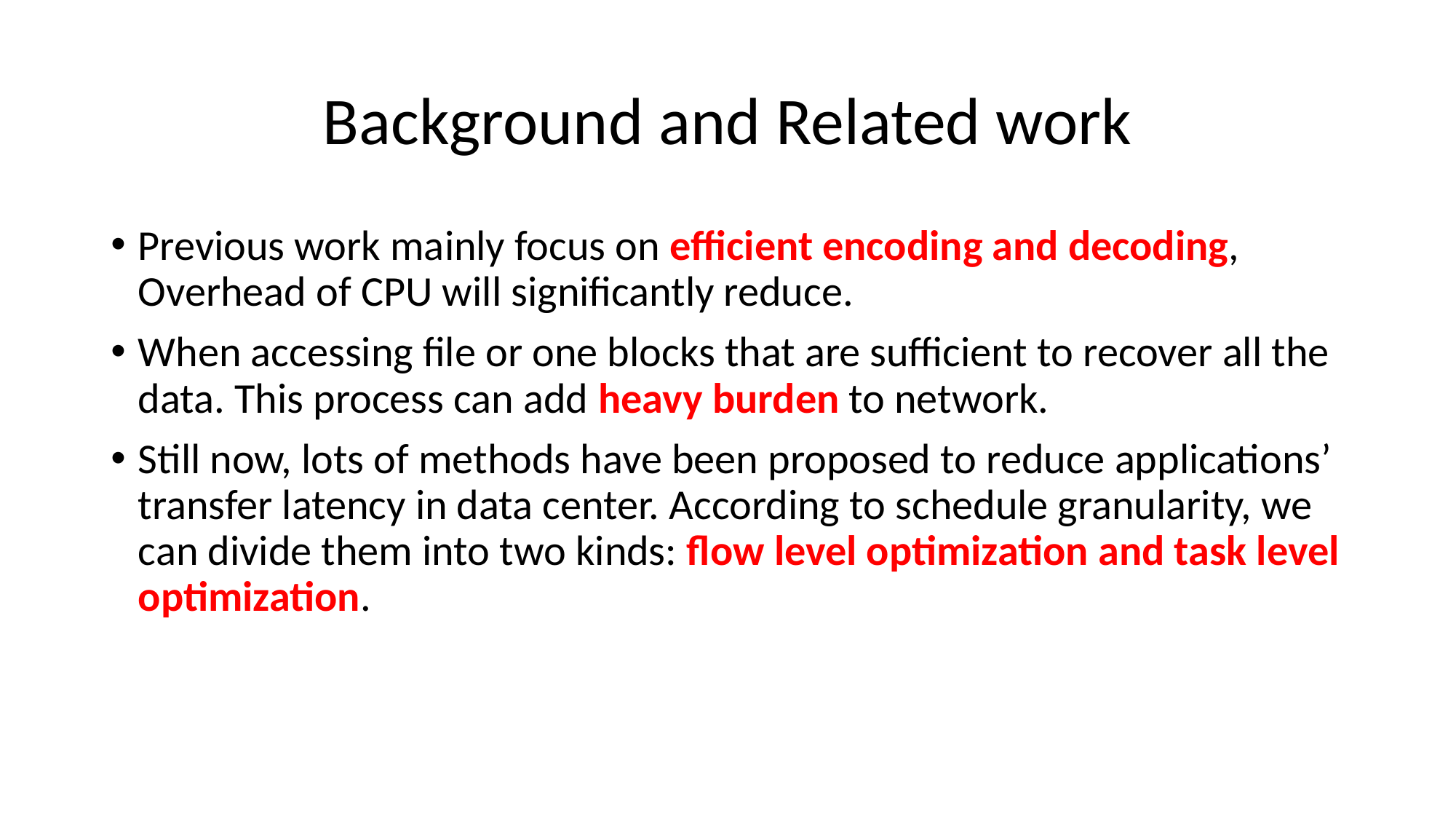

# Background and Related work
Previous work mainly focus on efficient encoding and decoding, Overhead of CPU will significantly reduce.
When accessing file or one blocks that are sufficient to recover all the data. This process can add heavy burden to network.
Still now, lots of methods have been proposed to reduce applications’ transfer latency in data center. According to schedule granularity, we can divide them into two kinds: flow level optimization and task level optimization.